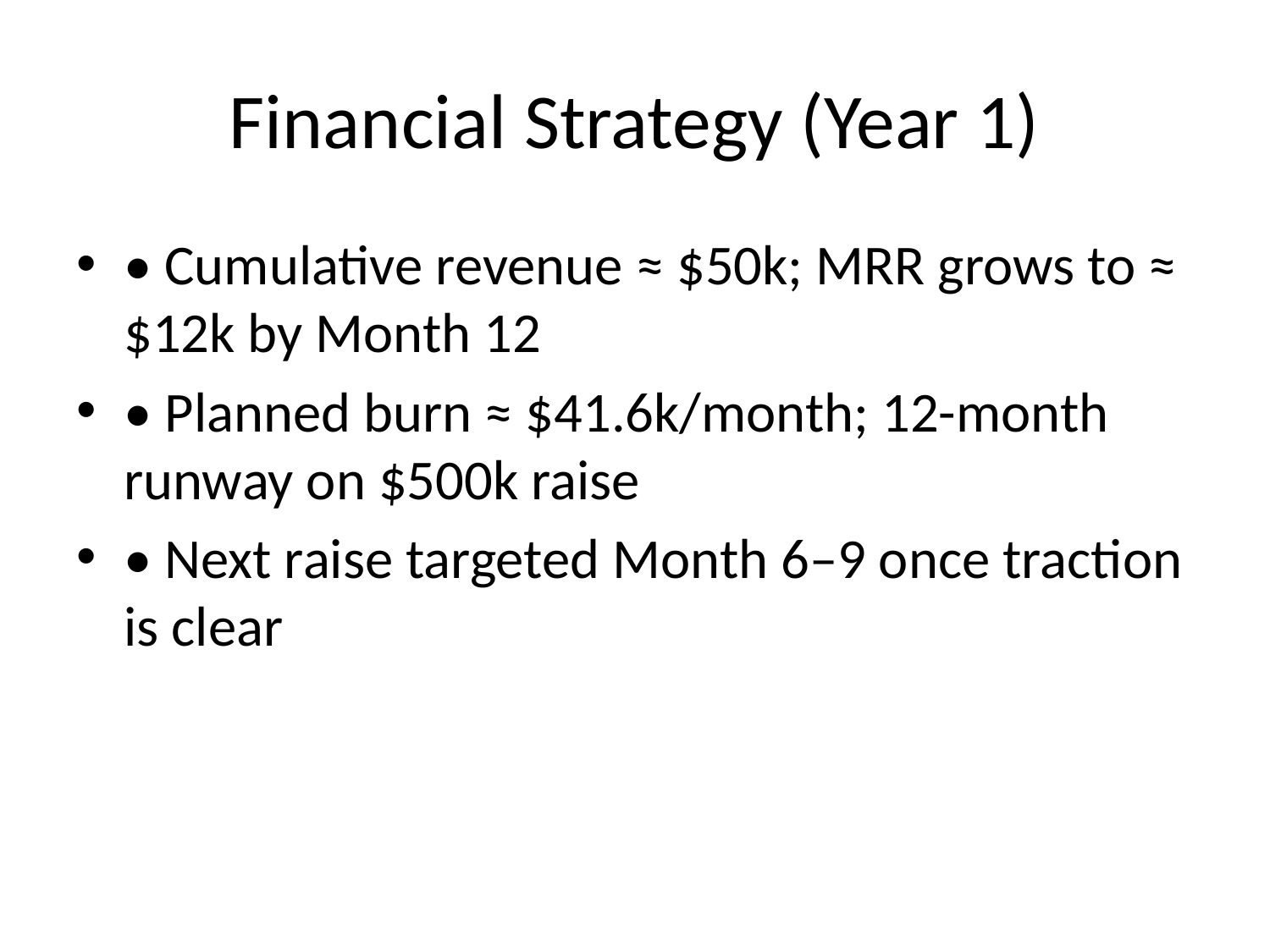

# Financial Strategy (Year 1)
• Cumulative revenue ≈ $50k; MRR grows to ≈ $12k by Month 12
• Planned burn ≈ $41.6k/month; 12-month runway on $500k raise
• Next raise targeted Month 6–9 once traction is clear